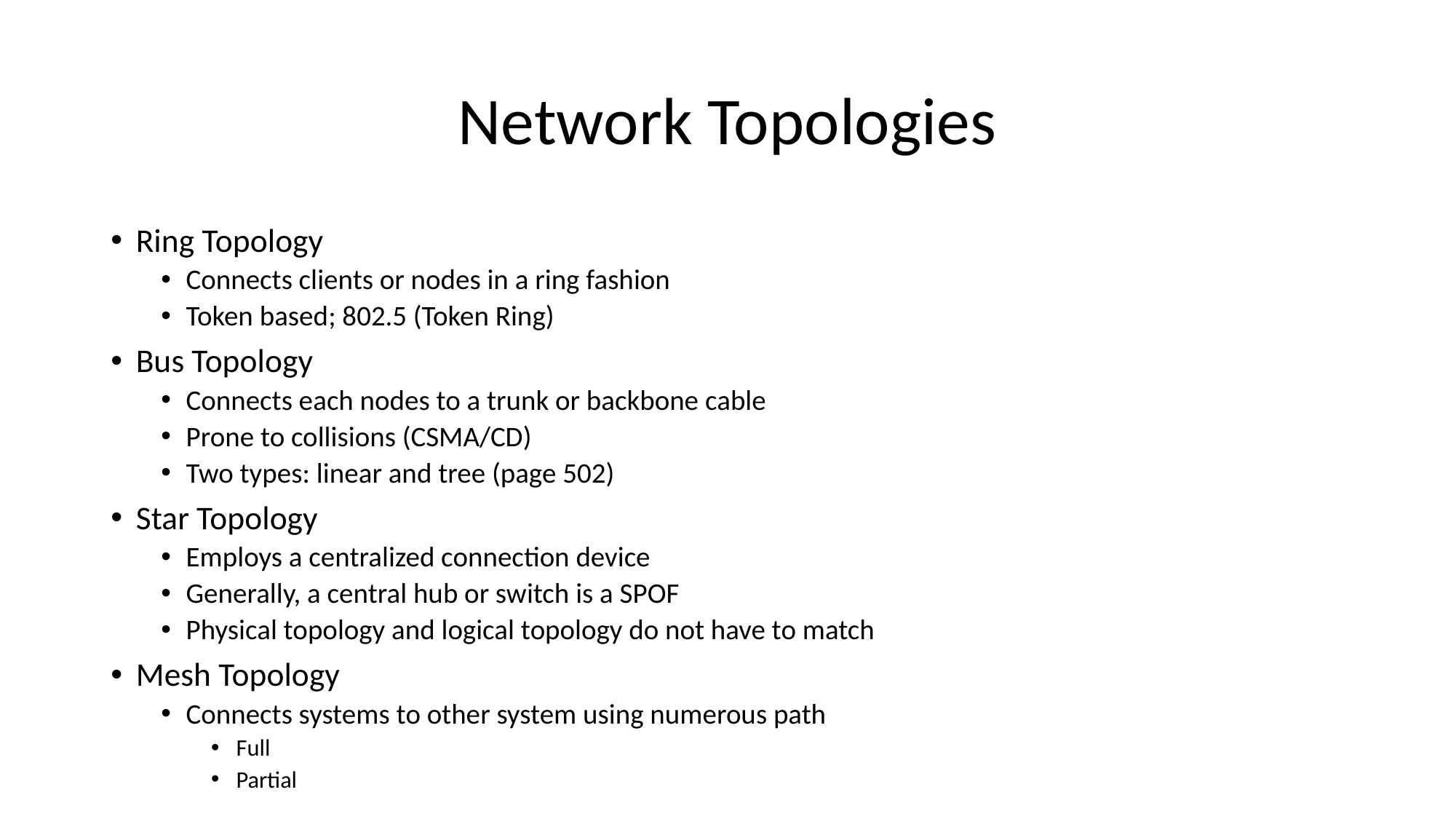

# Network Topologies
Ring Topology
Connects clients or nodes in a ring fashion
Token based; 802.5 (Token Ring)
Bus Topology
Connects each nodes to a trunk or backbone cable
Prone to collisions (CSMA/CD)
Two types: linear and tree (page 502)
Star Topology
Employs a centralized connection device
Generally, a central hub or switch is a SPOF
Physical topology and logical topology do not have to match
Mesh Topology
Connects systems to other system using numerous path
Full
Partial